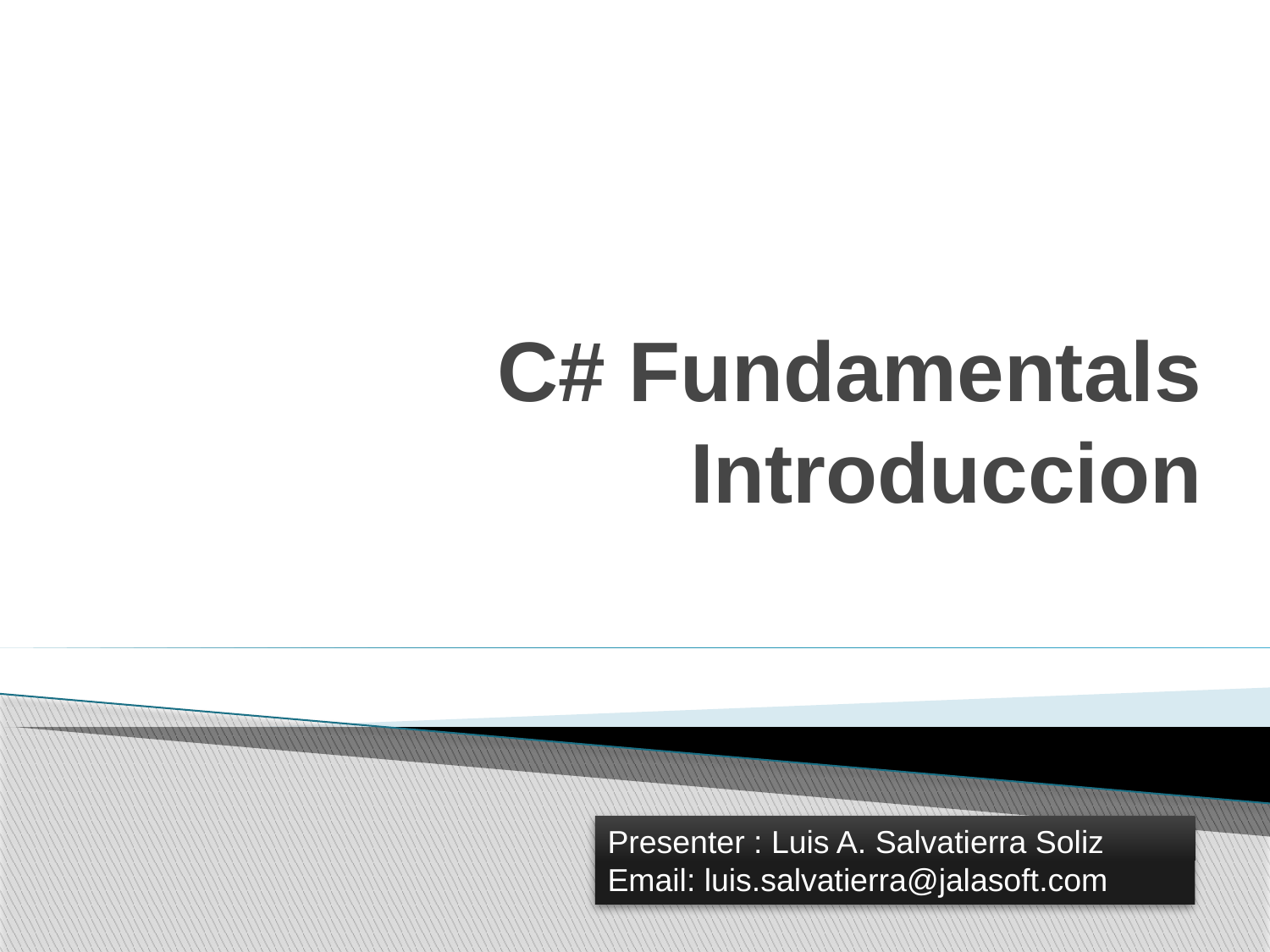

# C# Fundamentals Introduccion
Presenter : Luis A. Salvatierra Soliz
Email: luis.salvatierra@jalasoft.com